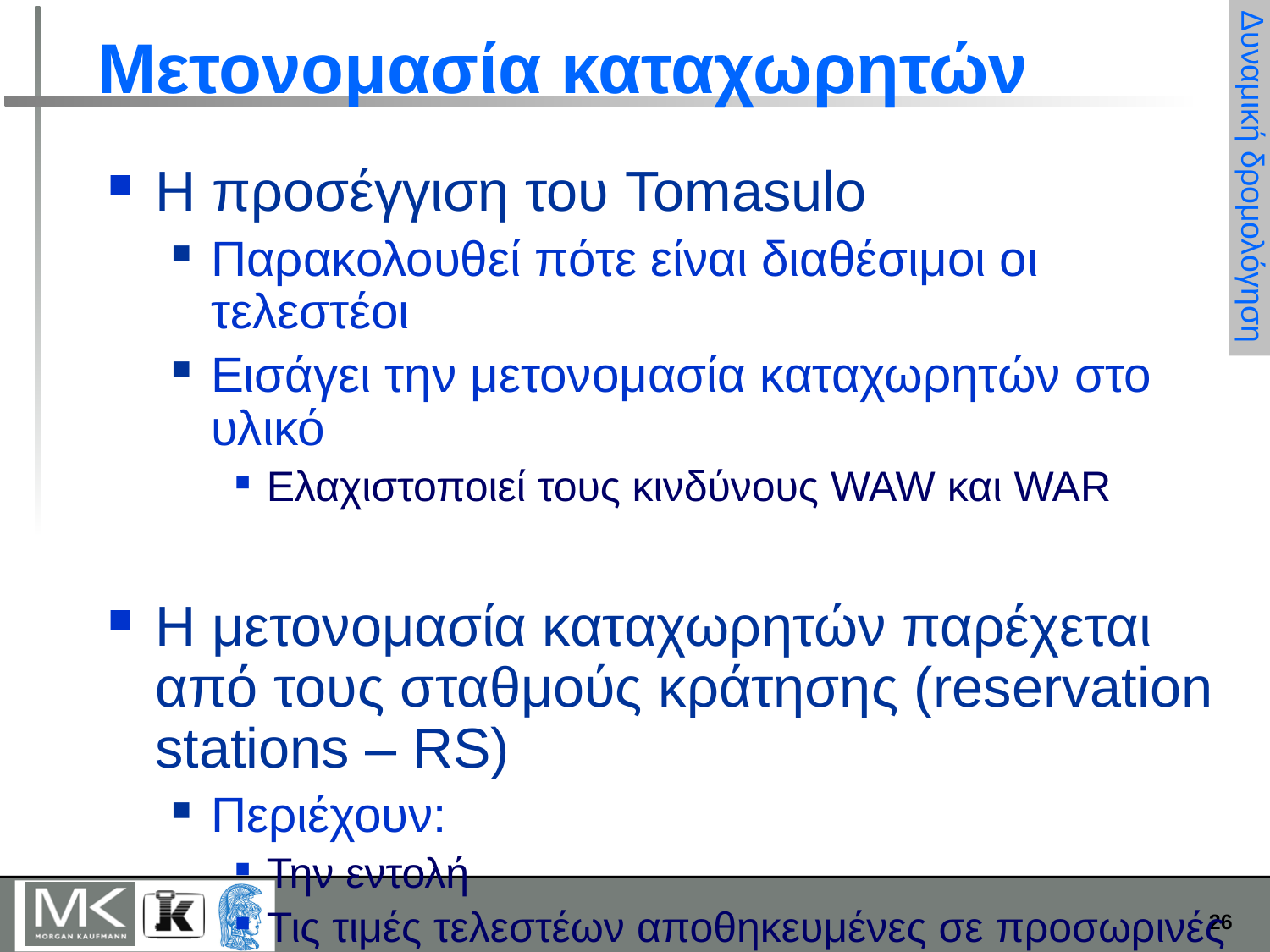

# Μετονομασία καταχωρητών
Dynamic Scheduling
Δυναμική δρομολόγηση
Η προσέγγιση του Tomasulo
Παρακολουθεί πότε είναι διαθέσιμοι οι τελεστέοι
Εισάγει την μετονομασία καταχωρητών στο υλικό
Ελαχιστοποιεί τους κινδύνους WAW και WAR

Η μετονομασία καταχωρητών παρέχεται από τους σταθμούς κράτησης (reservation stations – RS)
Περιέχουν:
Την εντολή
Τις τιμές τελεστέων αποθηκευμένες σε προσωρινές μνήμες (όταν είναι διαθέσιμες)
Τον αριθμό του σταθμού κράτησης της εντολής που παρέχει τις τιμές των τελεστέων